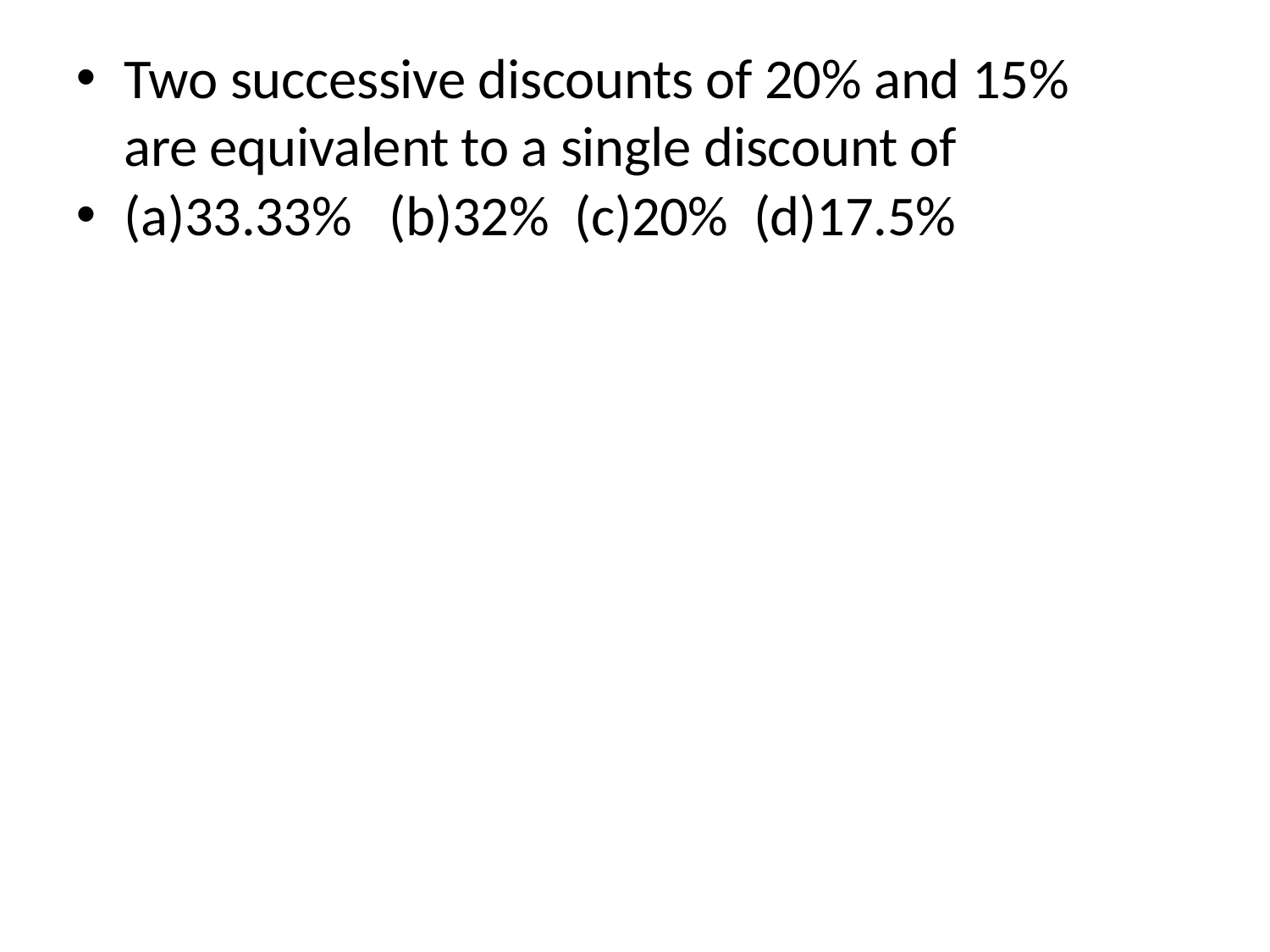

Two successive discounts of 20% and 15% are equivalent to a single discount of
(a)33.33%   (b)32%  (c)20%  (d)17.5%